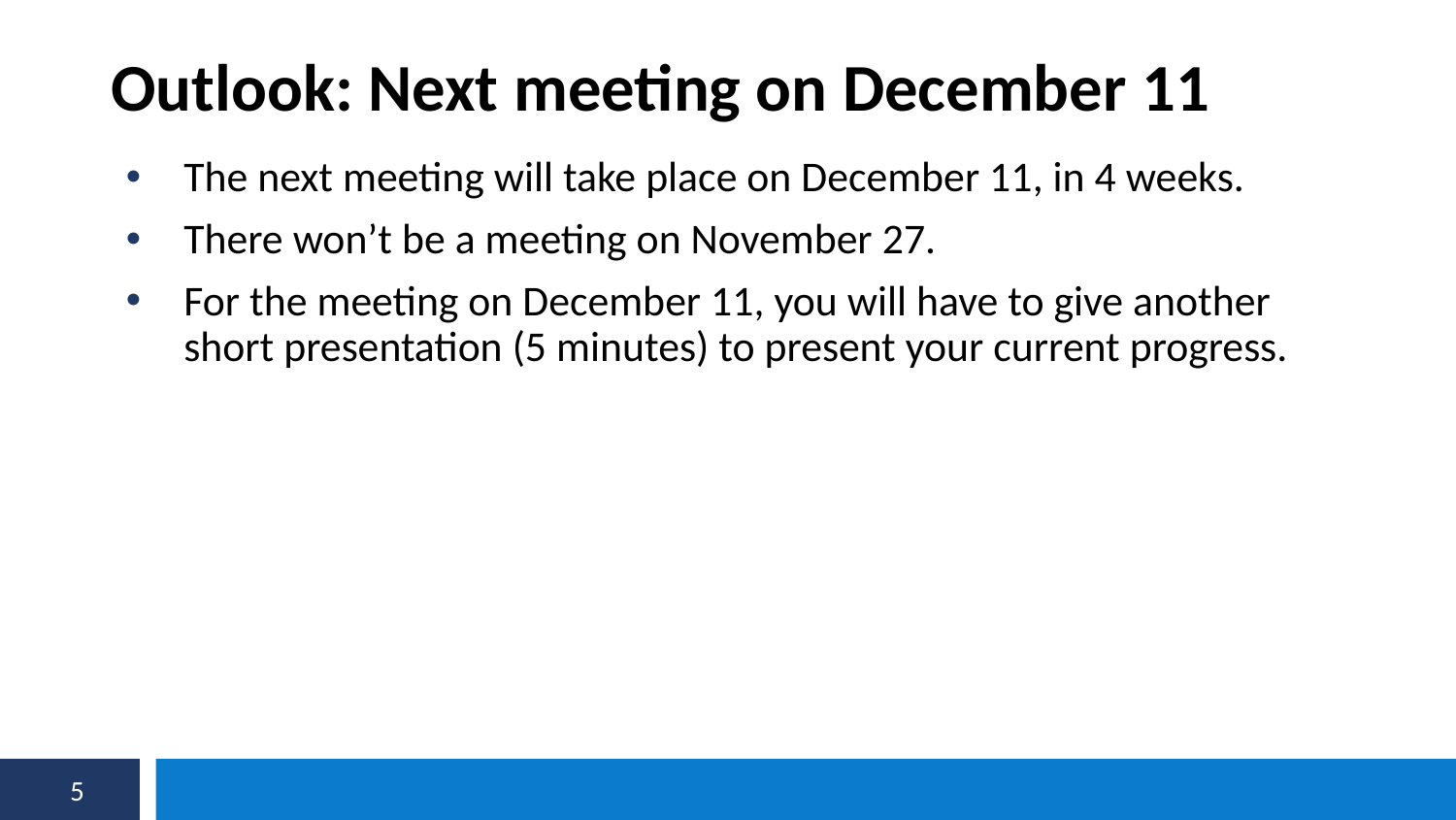

Outlook: Next meeting on December 11
The next meeting will take place on December 11, in 4 weeks.
There won’t be a meeting on November 27.
For the meeting on December 11, you will have to give another short presentation (5 minutes) to present your current progress.